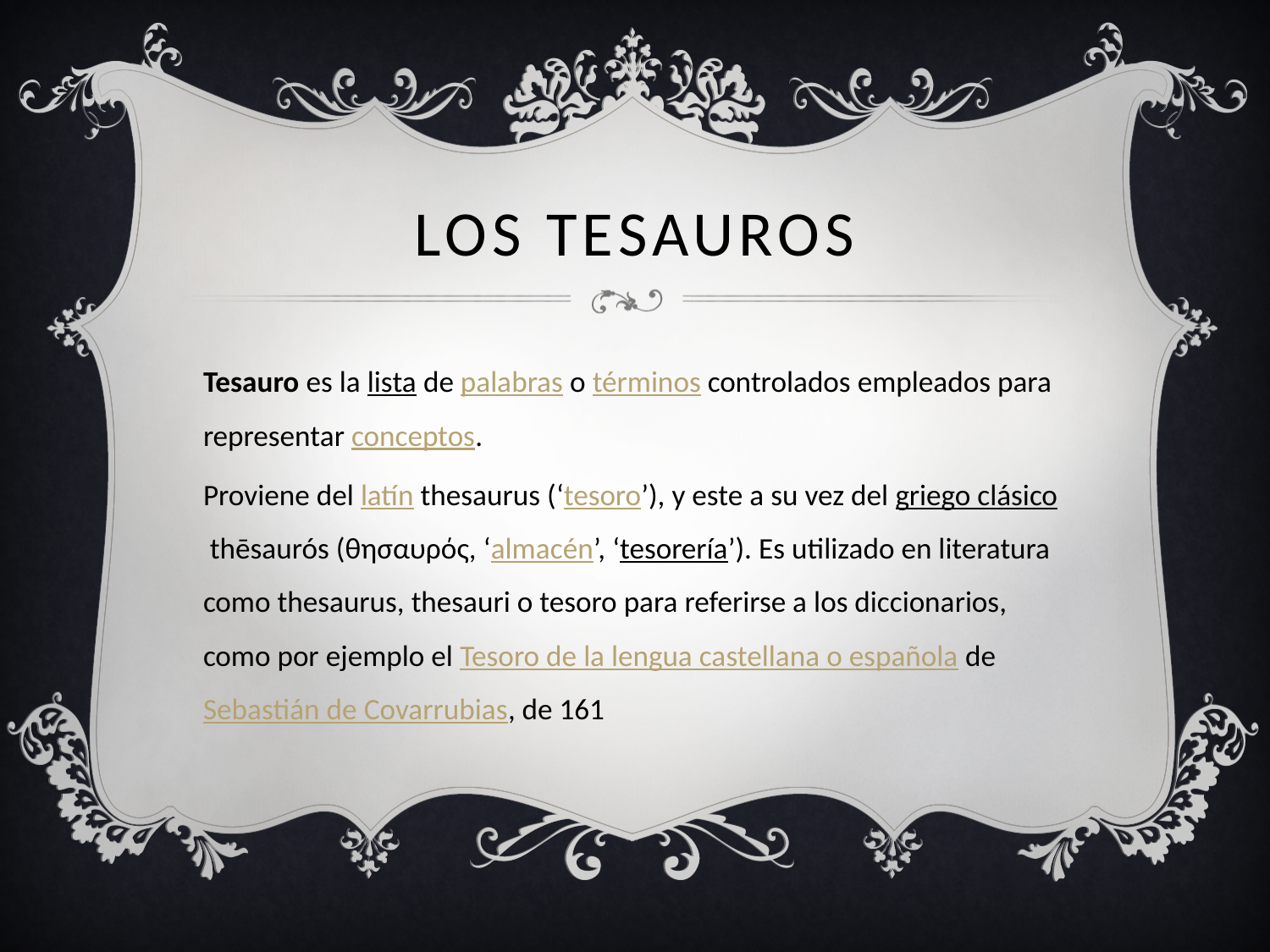

# Los tesauros
Tesauro es la lista de palabras o términos controlados empleados para representar conceptos.
Proviene del latín thesaurus (‘tesoro’), y este a su vez del griego clásico thēsaurós (θησαυρός, ‘almacén’, ‘tesorería’). Es utilizado en literatura como thesaurus, thesauri o tesoro para referirse a los diccionarios, como por ejemplo el Tesoro de la lengua castellana o española de Sebastián de Covarrubias, de 161